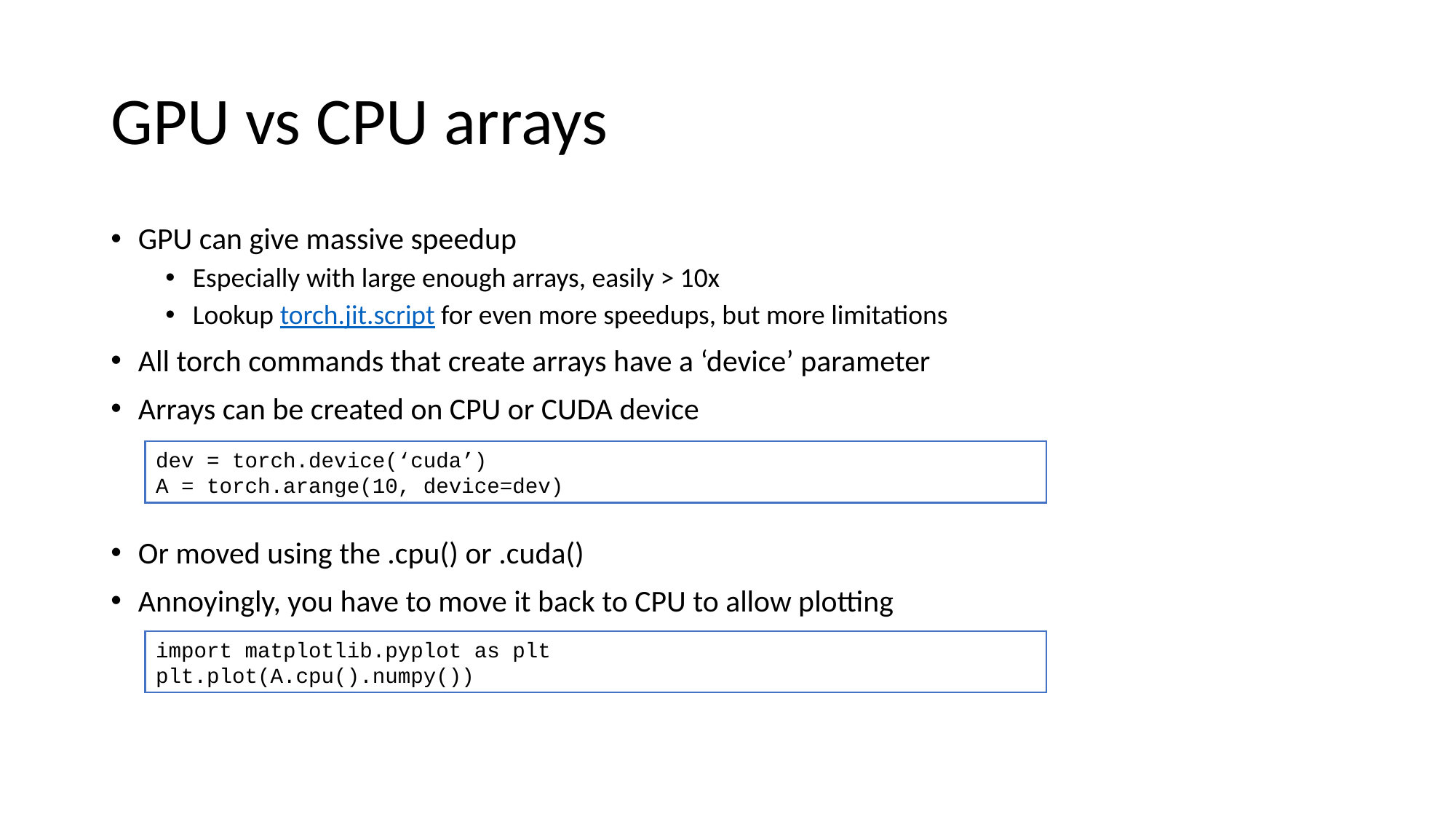

# GPU vs CPU arrays
GPU can give massive speedup
Especially with large enough arrays, easily > 10x
Lookup torch.jit.script for even more speedups, but more limitations
All torch commands that create arrays have a ‘device’ parameter
Arrays can be created on CPU or CUDA device

Or moved using the .cpu() or .cuda()
Annoyingly, you have to move it back to CPU to allow plotting

dev = torch.device(‘cuda’)
A = torch.arange(10, device=dev)
import matplotlib.pyplot as plt
plt.plot(A.cpu().numpy())